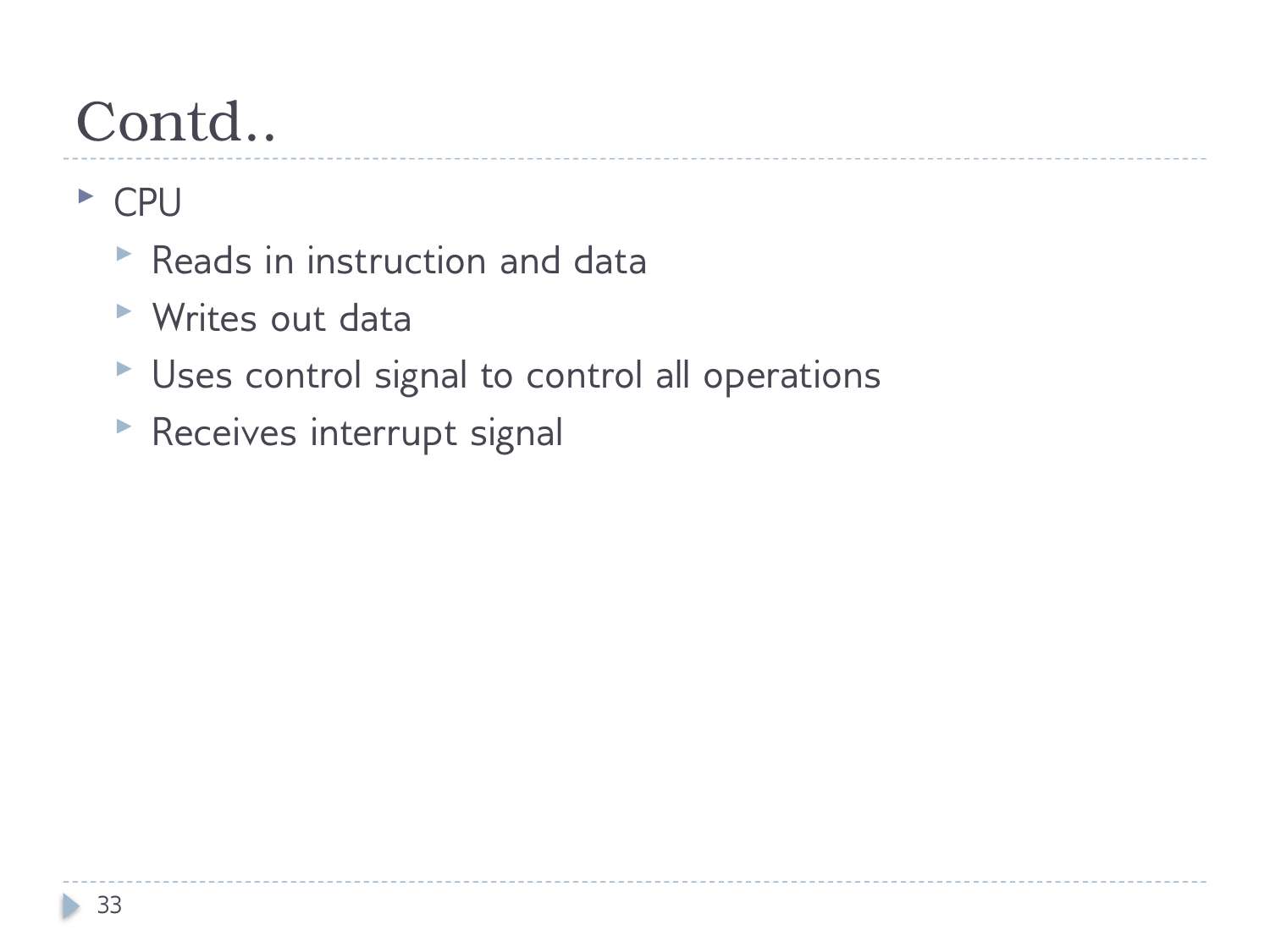

Contd..
CPU
Reads in instruction and data
Writes out data
Uses control signal to control all operations
Receives interrupt signal
33